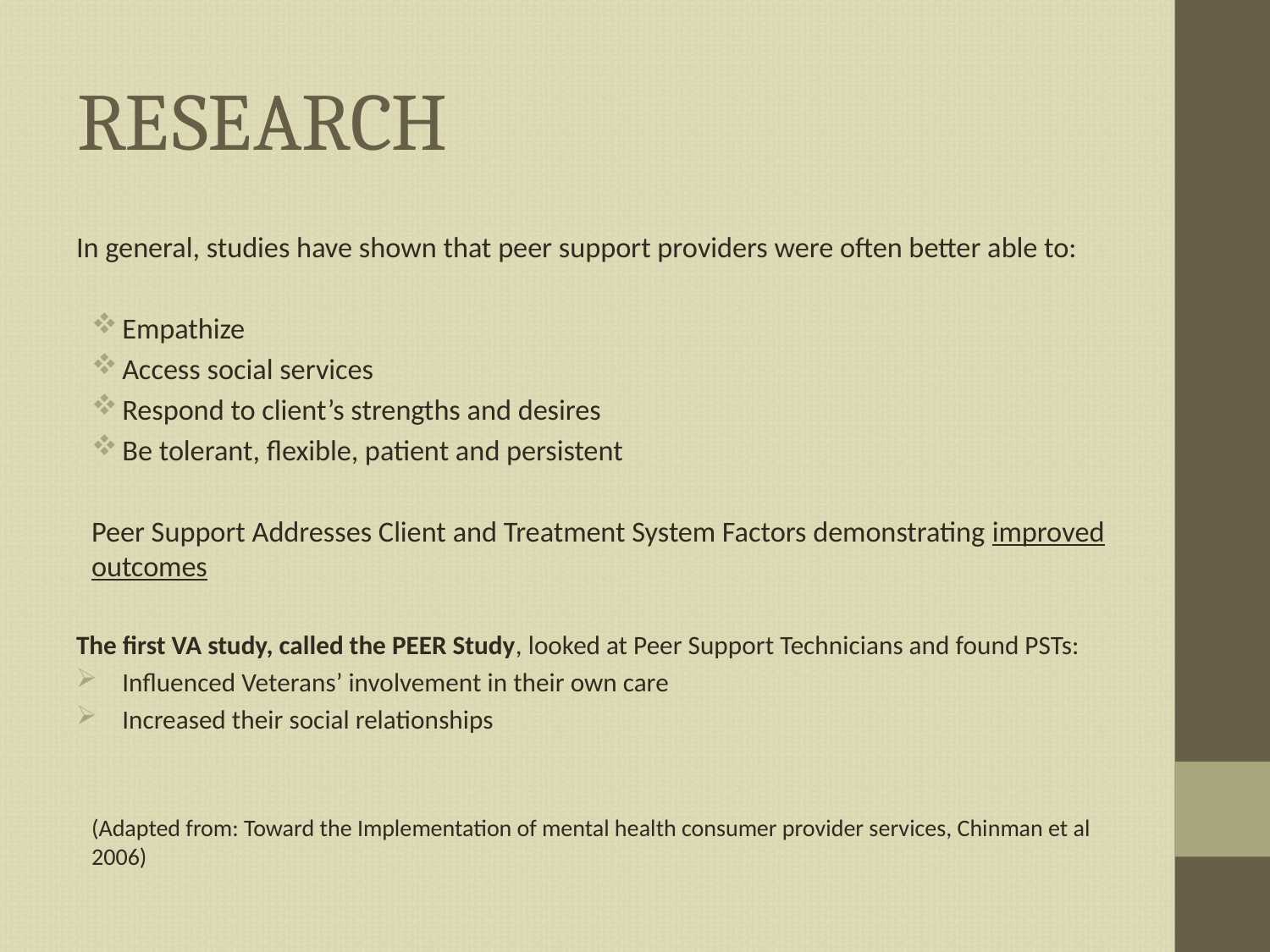

# RESEARCH
In general, studies have shown that peer support providers were often better able to:

Empathize
Access social services
Respond to client’s strengths and desires
Be tolerant, flexible, patient and persistent

Peer Support Addresses Client and Treatment System Factors demonstrating improved outcomes

The first VA study, called the PEER Study, looked at Peer Support Technicians and found PSTs:
Influenced Veterans’ involvement in their own care
Increased their social relationships

(Adapted from: Toward the Implementation of mental health consumer provider services, Chinman et al 2006)